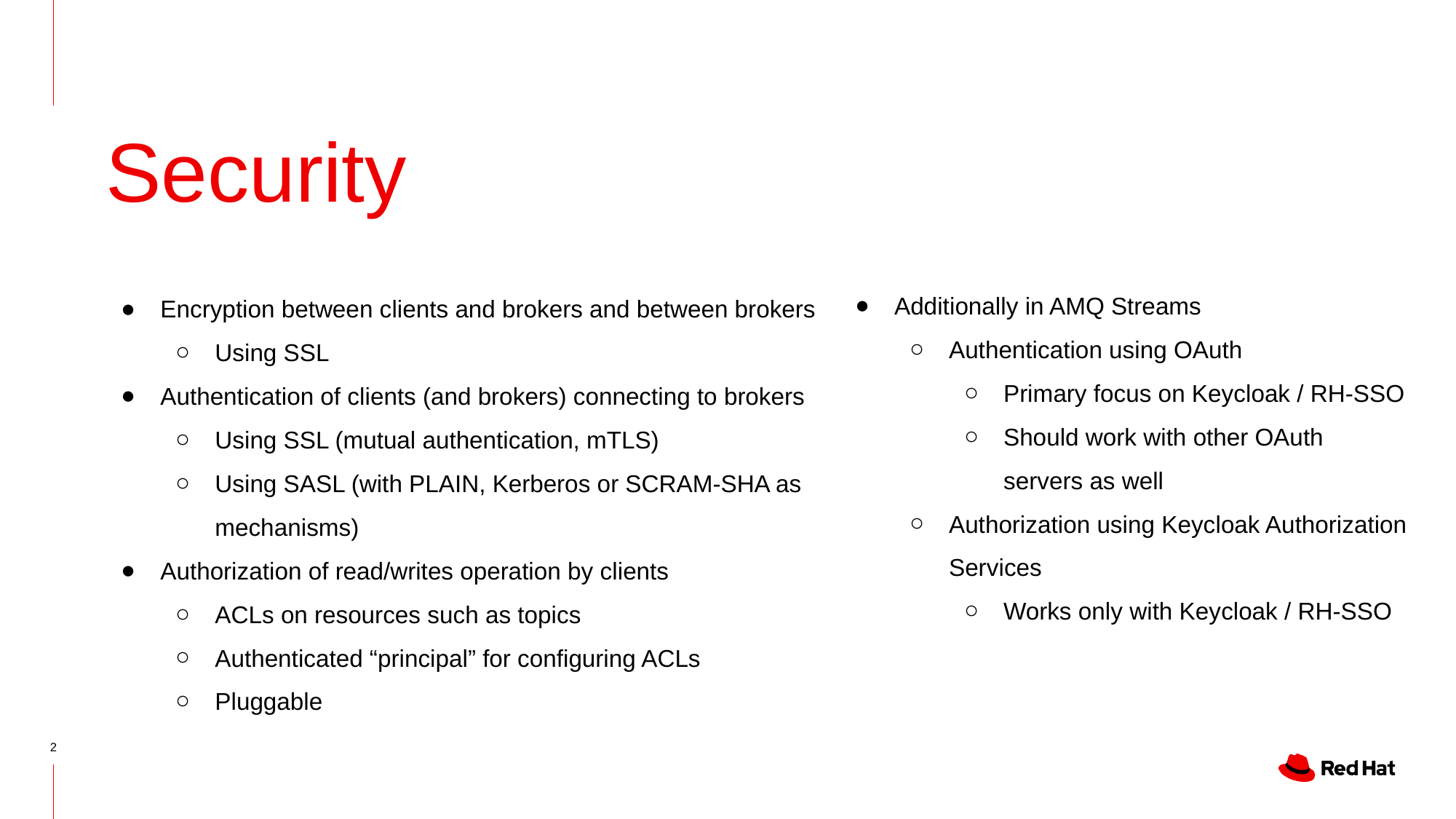

# Security
Encryption between clients and brokers and between brokers
Using SSL
Authentication of clients (and brokers) connecting to brokers
Using SSL (mutual authentication, mTLS)
Using SASL (with PLAIN, Kerberos or SCRAM-SHA as mechanisms)
Authorization of read/writes operation by clients
ACLs on resources such as topics
Authenticated “principal” for configuring ACLs
Pluggable
Additionally in AMQ Streams
Authentication using OAuth
Primary focus on Keycloak / RH-SSO
Should work with other OAuth servers as well
Authorization using Keycloak Authorization Services
Works only with Keycloak / RH-SSO
2